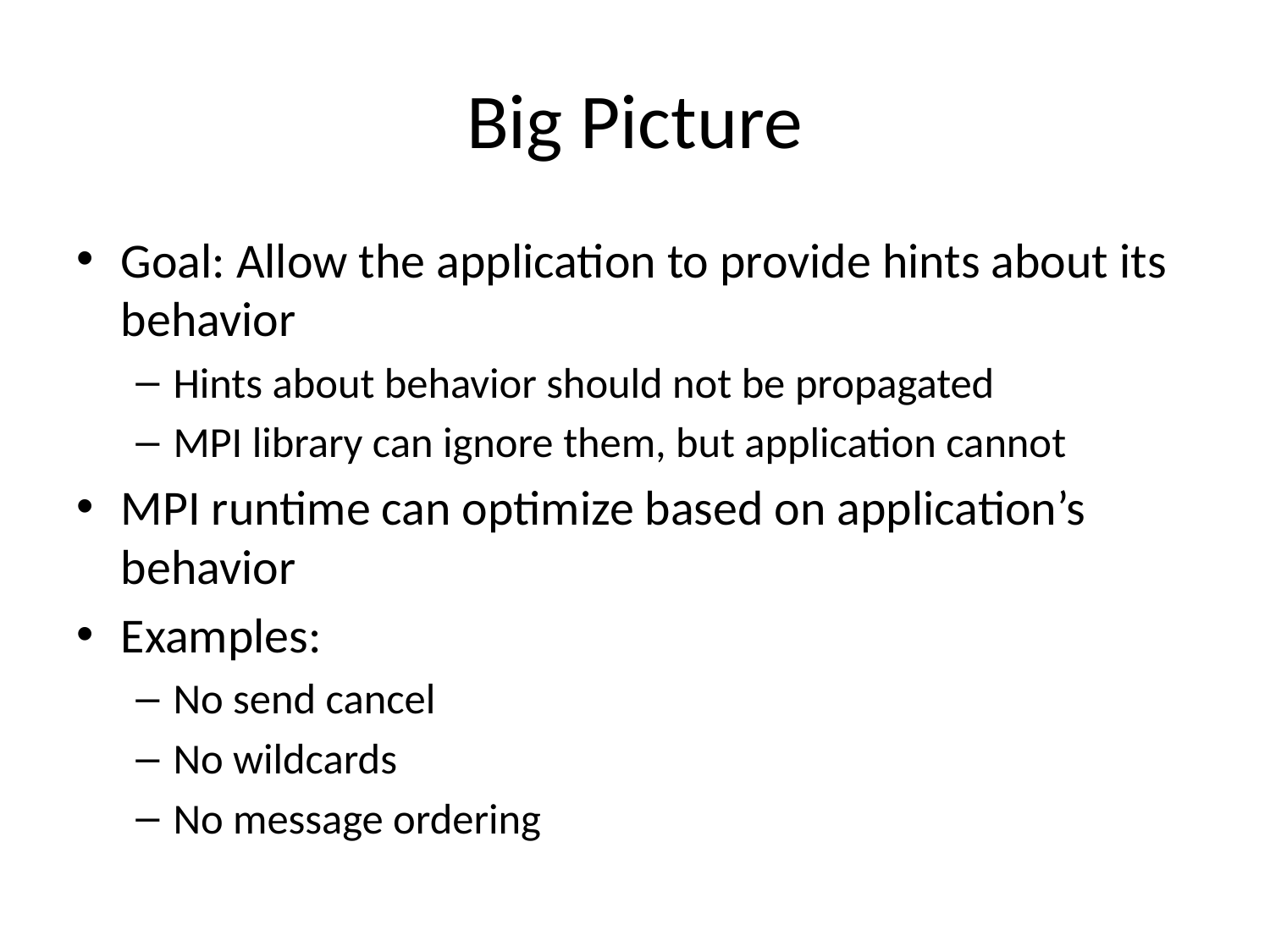

# Big Picture
Goal: Allow the application to provide hints about its behavior
Hints about behavior should not be propagated
MPI library can ignore them, but application cannot
MPI runtime can optimize based on application’s behavior
Examples:
No send cancel
No wildcards
No message ordering